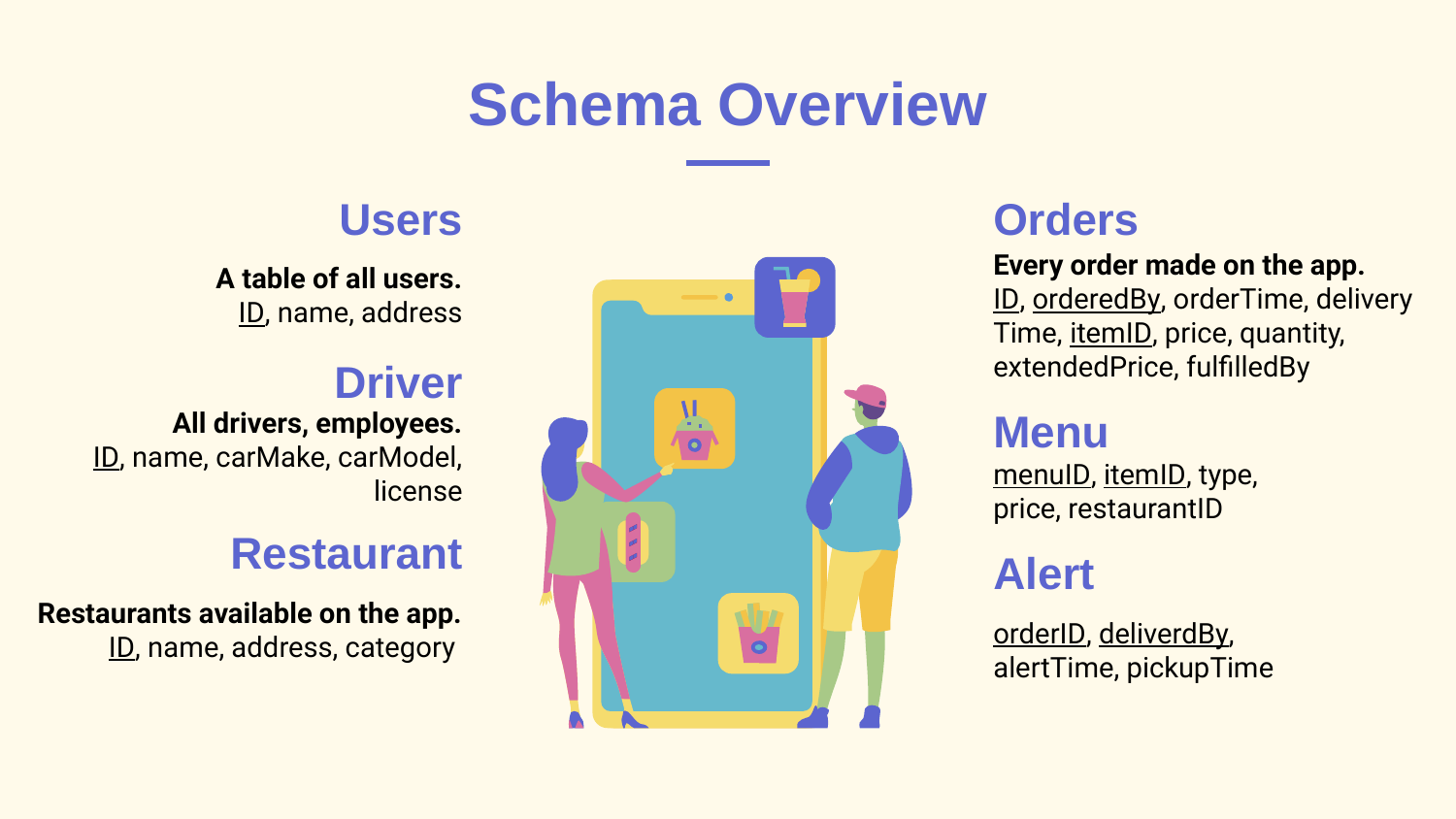

# Schema Overview
Users
Orders
Every order made on the app.
ID, orderedBy, orderTime, delivery Time, itemID, price, quantity, extendedPrice, fulfilledBy
A table of all users.
 ID, name, address

Driver
Menu
All drivers, employees.
ID, name, carMake, carModel, license
menuID, itemID, type, price, restaurantID
Restaurant
Alert
Restaurants available on the app.
ID, name, address, category
orderID, deliverdBy, alertTime, pickupTime